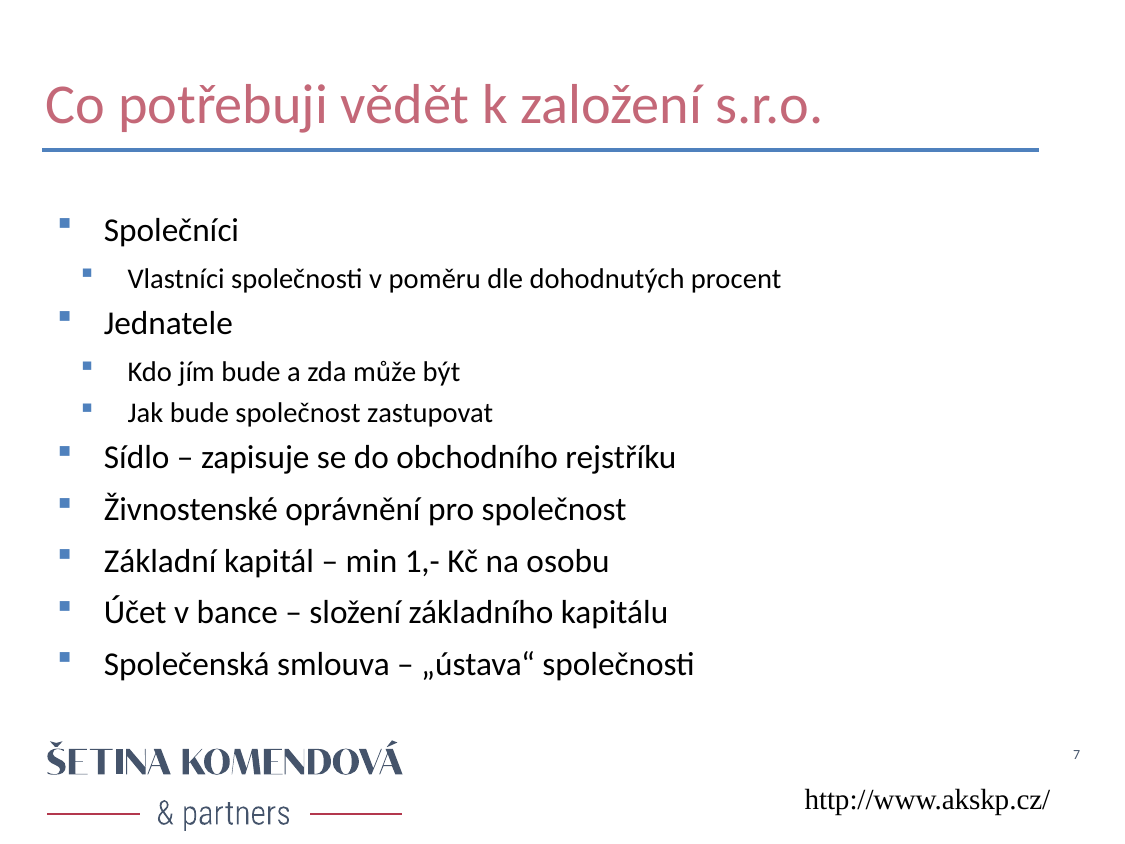

# Co potřebuji vědět k založení s.r.o.
Společníci
Vlastníci společnosti v poměru dle dohodnutých procent
Jednatele
Kdo jím bude a zda může být
Jak bude společnost zastupovat
Sídlo – zapisuje se do obchodního rejstříku
Živnostenské oprávnění pro společnost
Základní kapitál – min 1,- Kč na osobu
Účet v bance – složení základního kapitálu
Společenská smlouva – „ústava“ společnosti

7
http://www.akskp.cz/